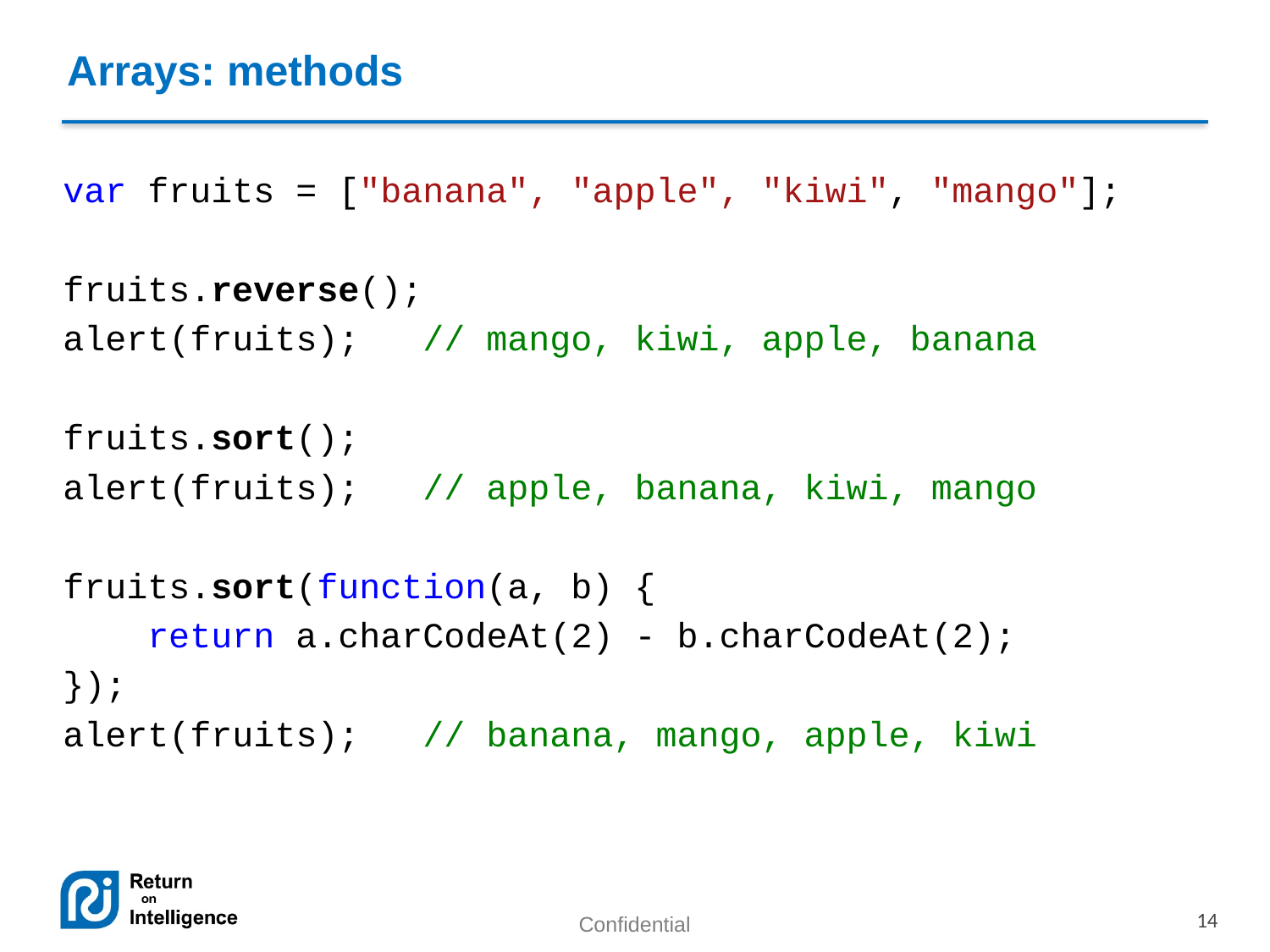

Arrays: methods
var fruits = ["banana", "apple", "kiwi", "mango"];

fruits.reverse();
alert(fruits);   // mango, kiwi, apple, banana

fruits.sort();
alert(fruits);   // apple, banana, kiwi, mango

fruits.sort(function(a, b) {
    return a.charCodeAt(2) - b.charCodeAt(2);
});
alert(fruits);   // banana, mango, apple, kiwi